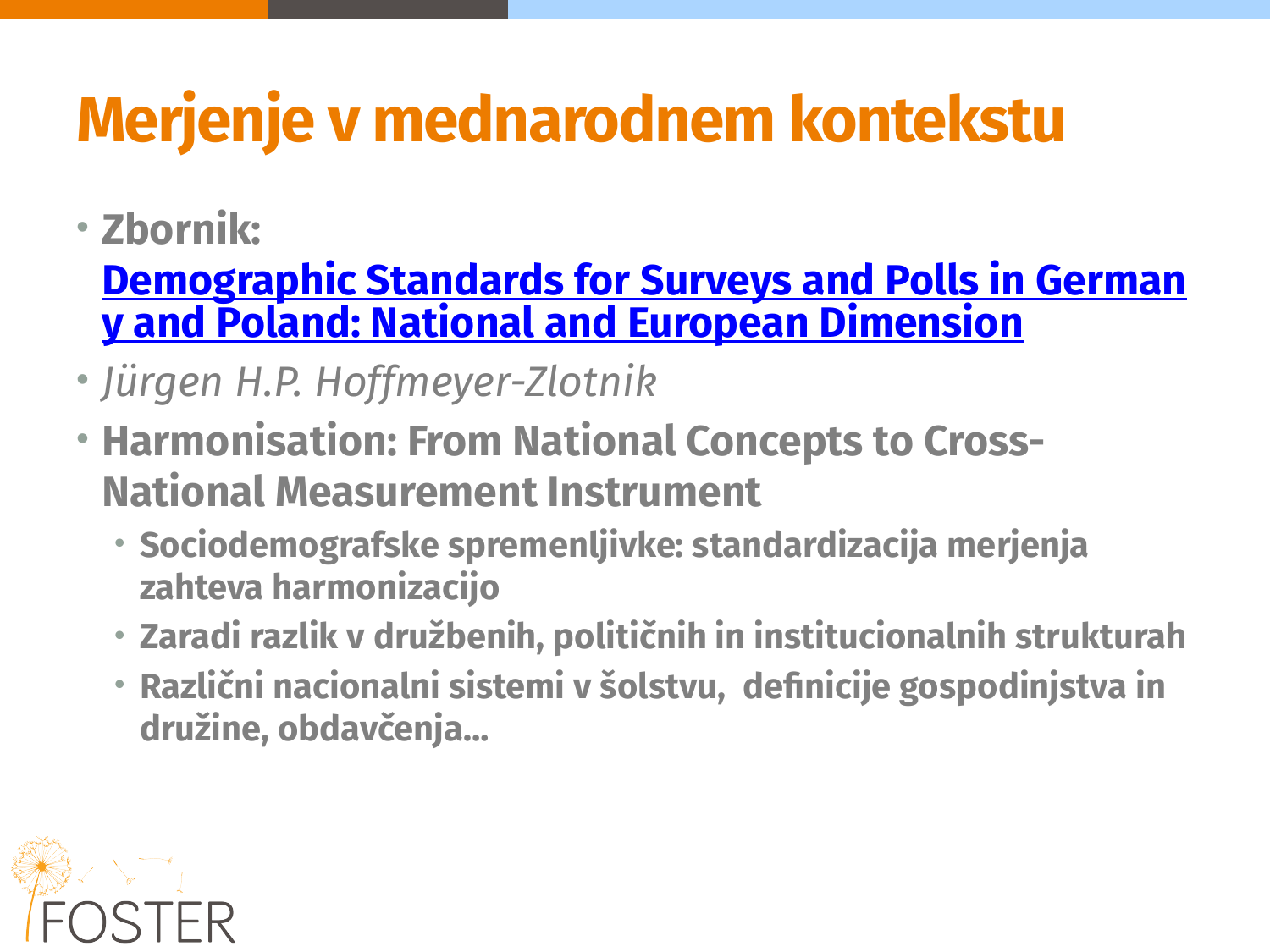

# Merjenje v mednarodnem kontekstu
Zbornik: Demographic Standards for Surveys and Polls in Germany and Poland: National and European Dimension
Jürgen H.P. Hoffmeyer-Zlotnik
Harmonisation: From National Concepts to Cross-National Measurement Instrument
Sociodemografske spremenljivke: standardizacija merjenja zahteva harmonizacijo
Zaradi razlik v družbenih, političnih in institucionalnih strukturah
Različni nacionalni sistemi v šolstvu,  definicije gospodinjstva in družine, obdavčenja…